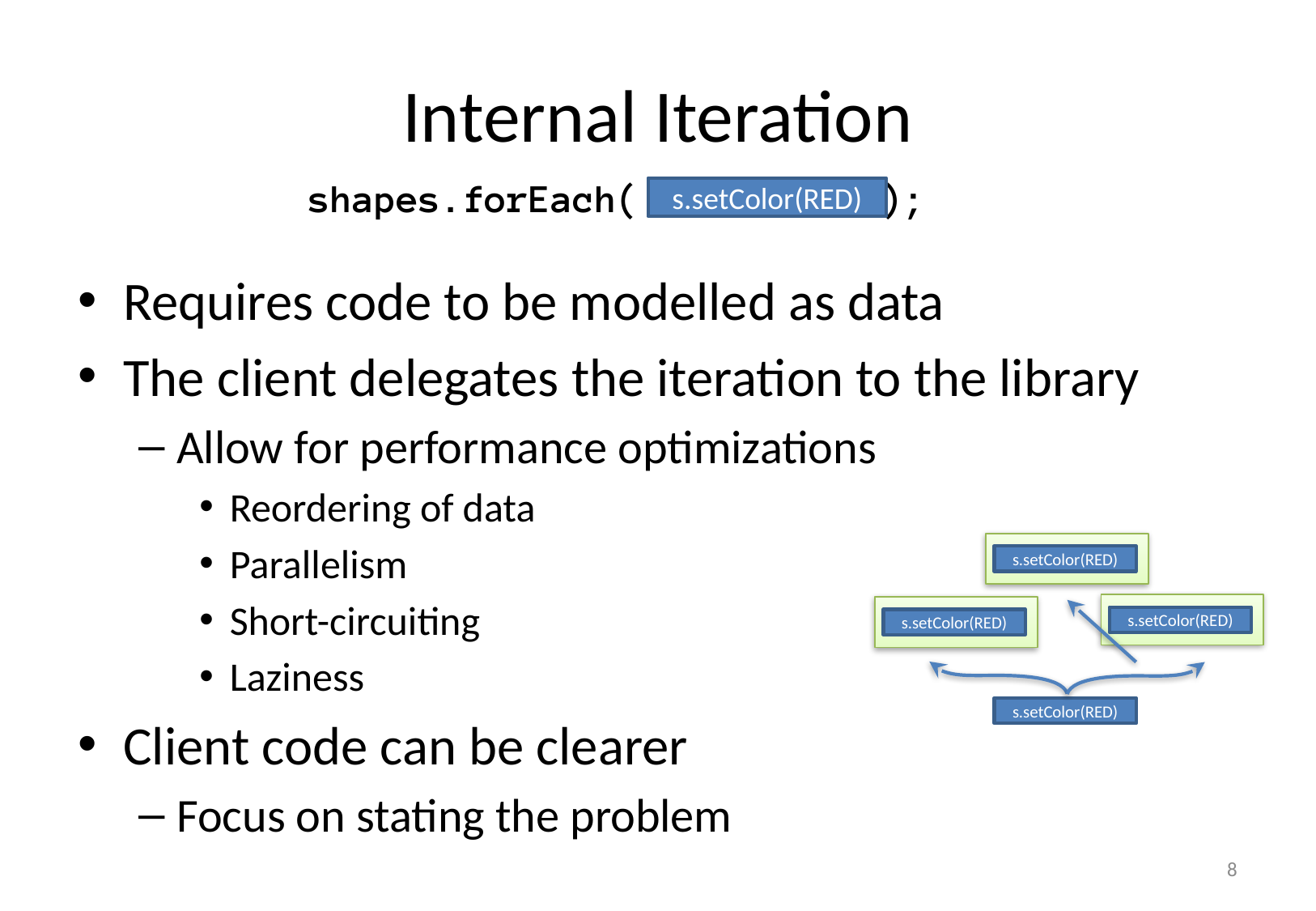

# Internal Iteration
shapes.forEach(           );

s.setColor(RED)
Requires code to be modelled as data
The client delegates the iteration to the library
Allow for performance optimizations
Reordering of data
Parallelism
Short-circuiting
Laziness
Client code can be clearer
Focus on stating the problem

s.setColor(RED)

s.setColor(RED)

s.setColor(RED)

s.setColor(RED)
8